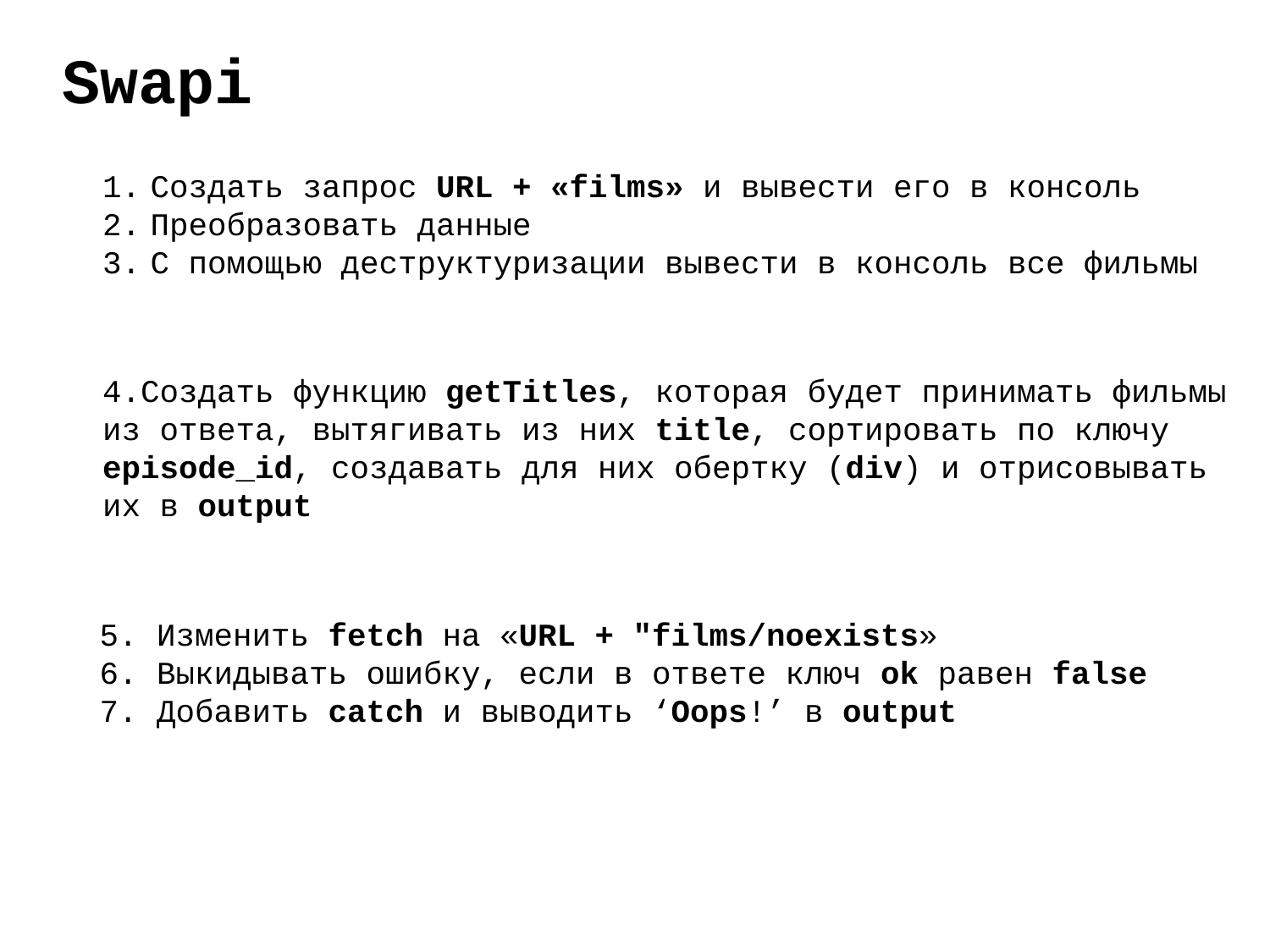

Swapi
Создать запрос URL + «films» и вывести его в консоль
Преобразовать данные
С помощью деструктуризации вывести в консоль все фильмы
4.Создать функцию getTitles, которая будет принимать фильмы
из ответа, вытягивать из них title, сортировать по ключу
episode_id, создавать для них обертку (div) и отрисовывать
их в output
5. Изменить fetch на «URL + "films/noexists»
6. Выкидывать ошибку, если в ответе ключ ok равен false
7. Добавить catch и выводить ‘Oops!’ в output